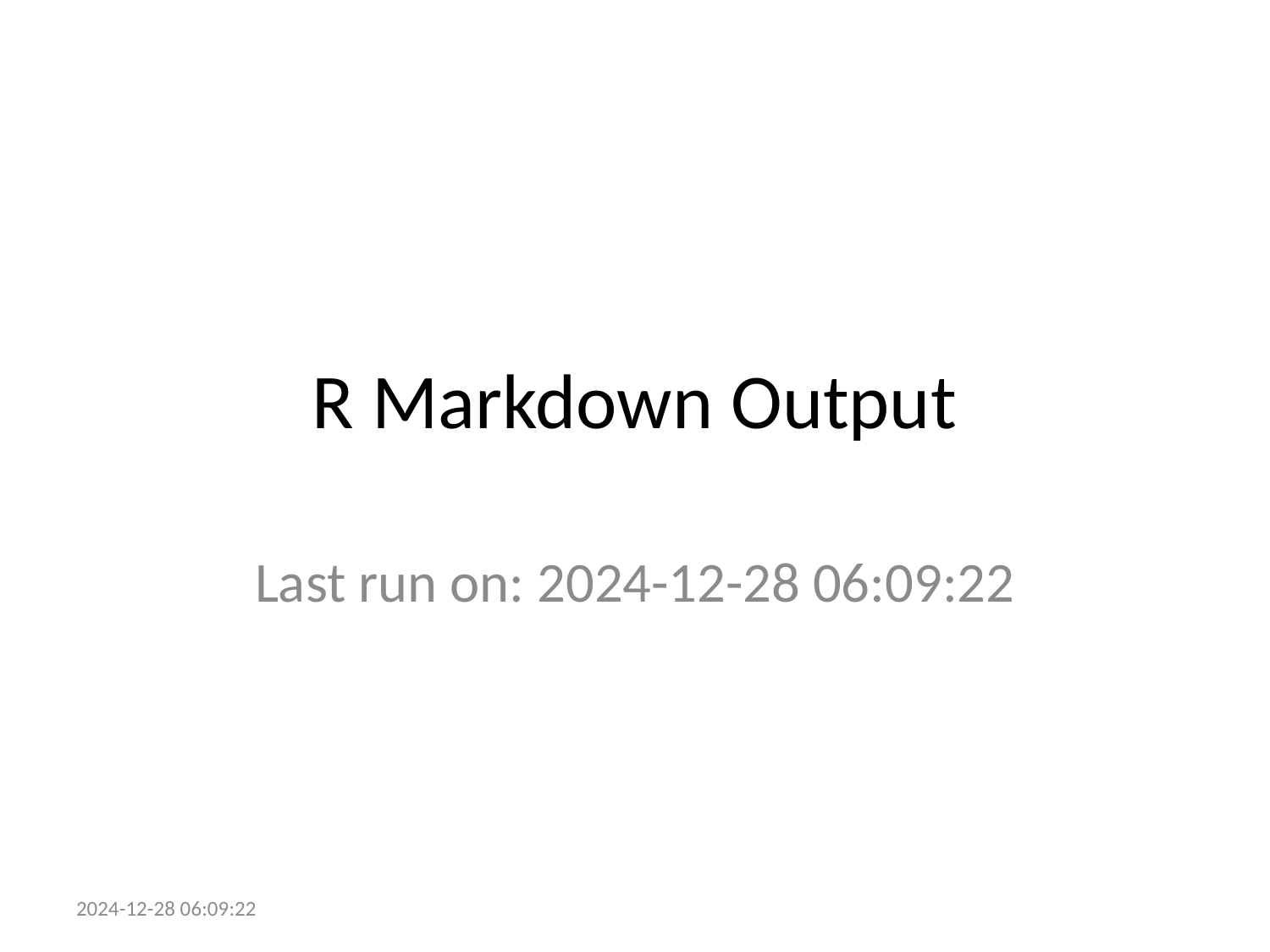

# R Markdown Output
Last run on: 2024-12-28 06:09:22
2024-12-28 06:09:22